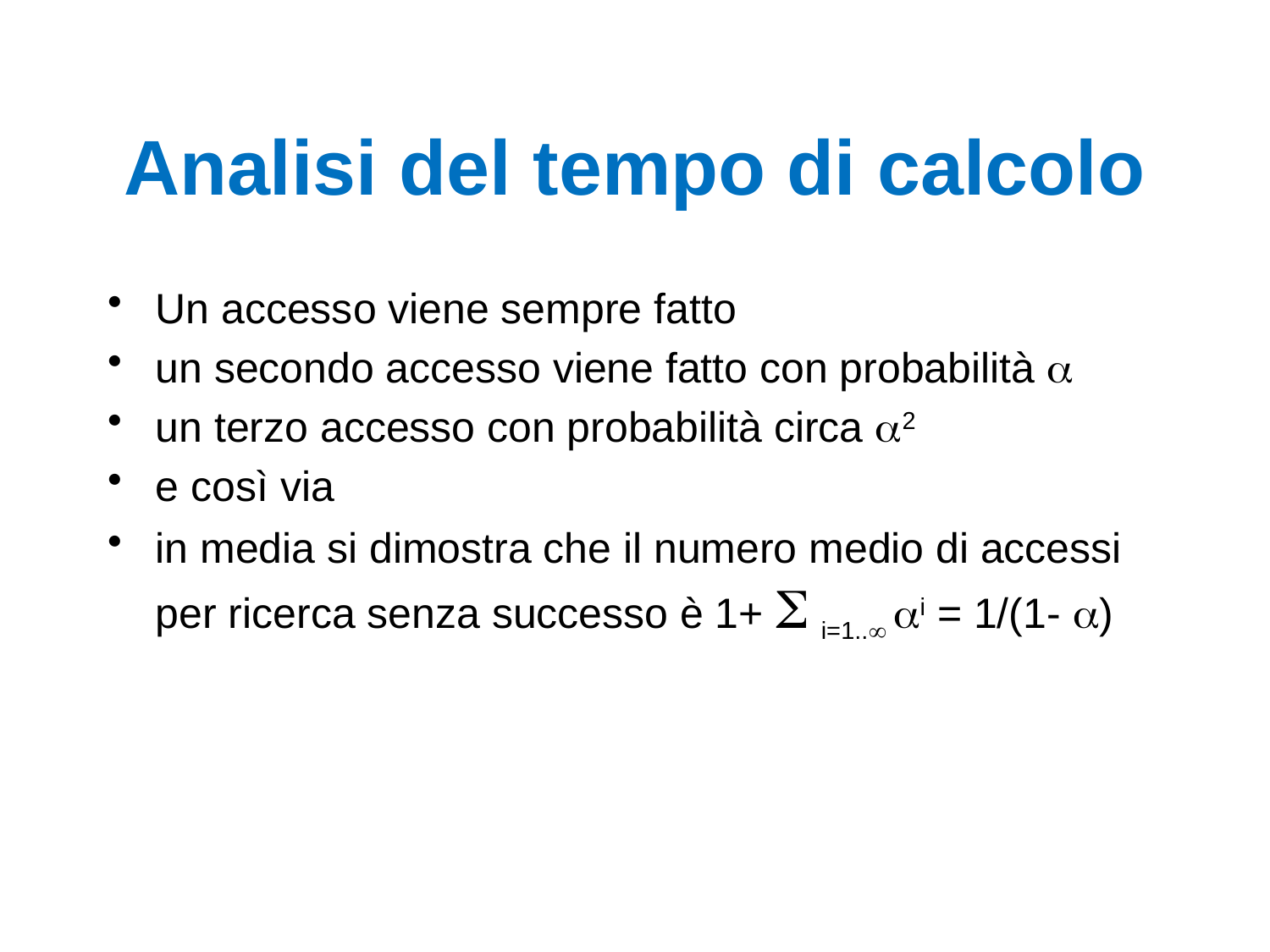

# Analisi del tempo di calcolo
Un accesso viene sempre fatto
un secondo accesso viene fatto con probabilità α
un terzo accesso con probabilità circa α2
e così via
in media si dimostra che il numero medio di accessi per ricerca senza successo è 1+ Σ i=1..∞ αi = 1/(1- α)